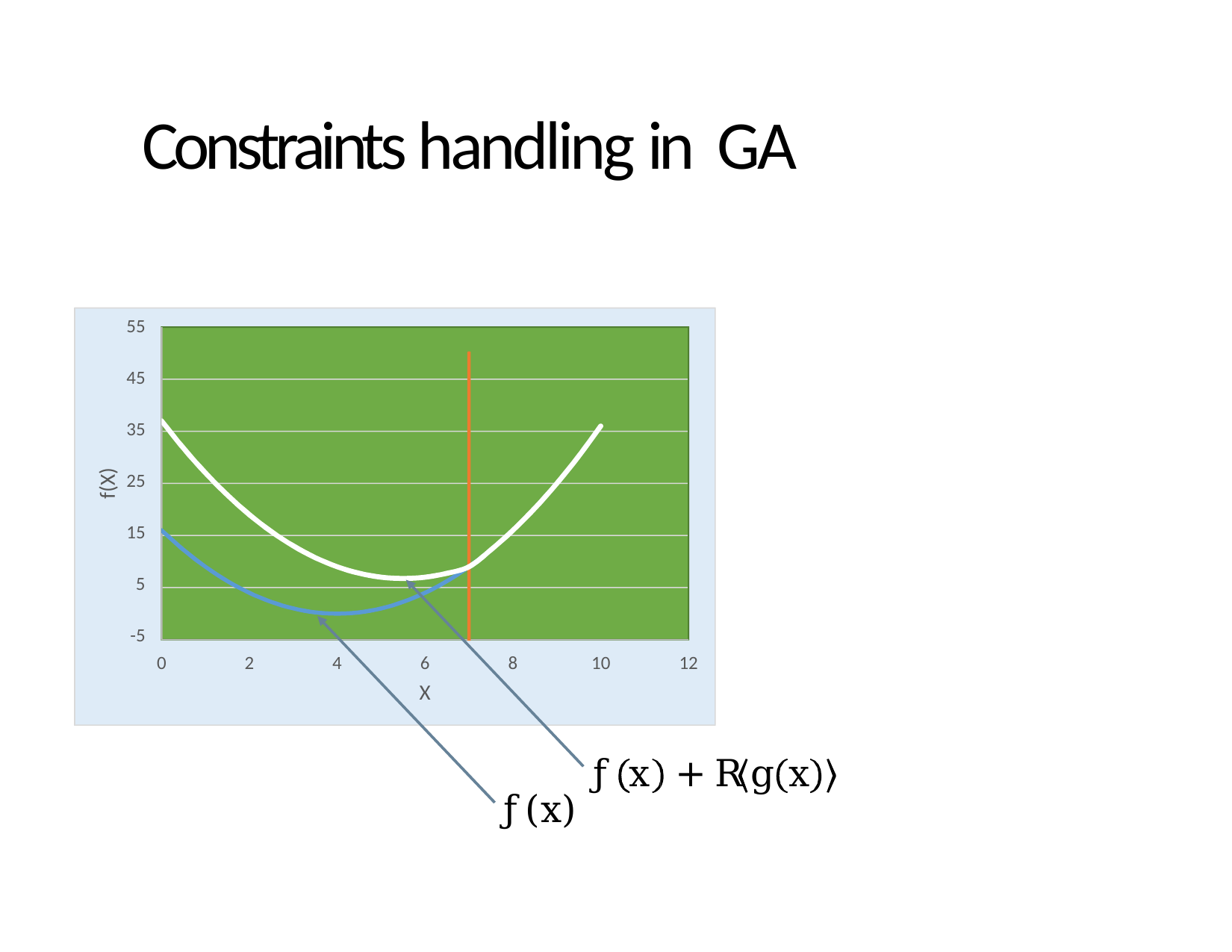

# Constraints handling in GA
87

55

45

35

25

15

5

-5
f(X)
6
X
0
2
4
8
10
12
ƒ x
+ R g x

ƒ(x)